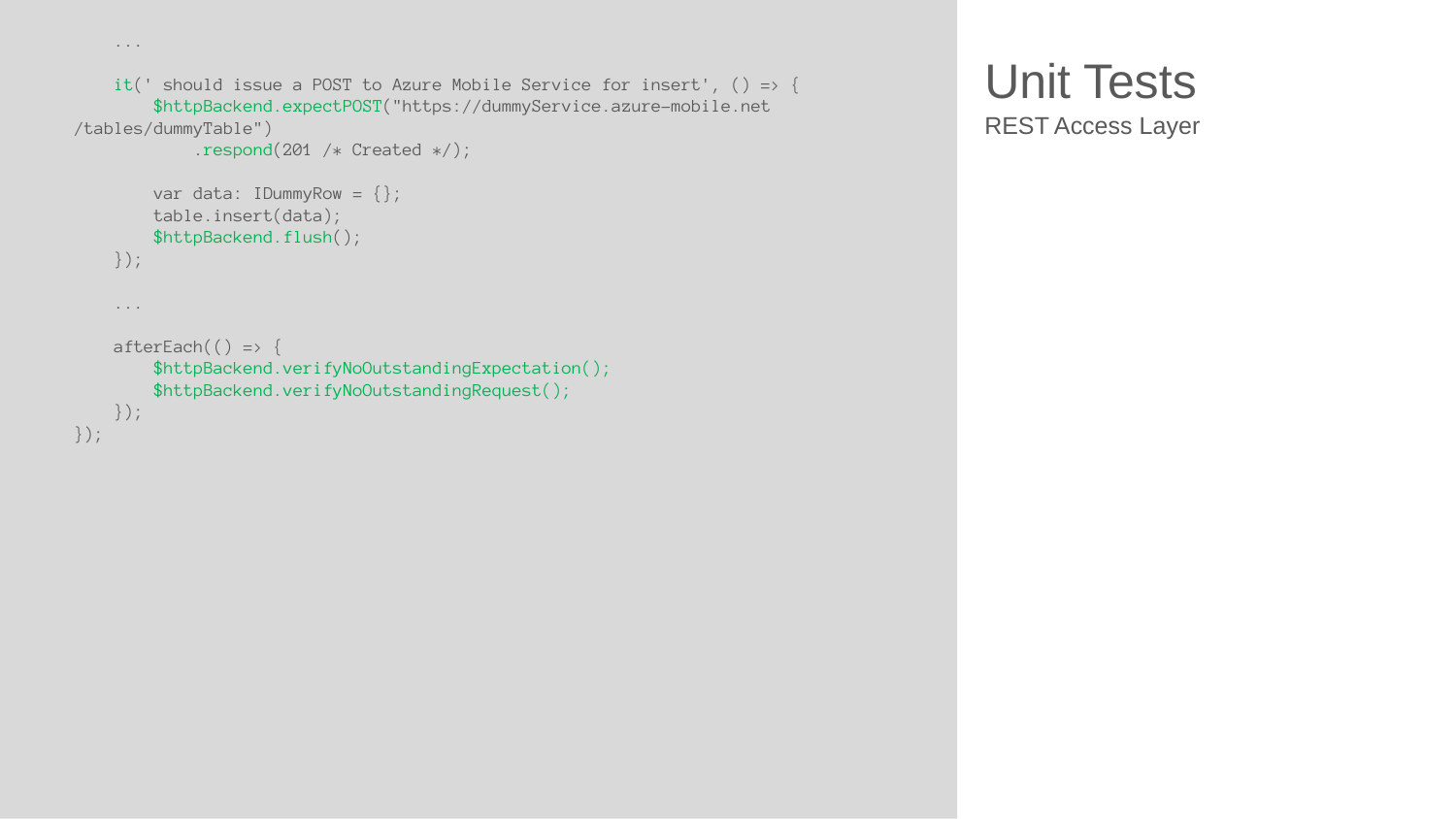

...

    it(' should issue a POST to Azure Mobile Service for insert', () => {
        $httpBackend.expectPOST("https://dummyService.azure-mobile.net
/tables/dummyTable")
            .respond(201 /* Created */);

        var data: IDummyRow = {};
        table.insert(data);
        $httpBackend.flush();
    });

    ...

    afterEach(() => {
        $httpBackend.verifyNoOutstandingExpectation();
        $httpBackend.verifyNoOutstandingRequest();
    });
});
# Unit Tests
REST Access Layer